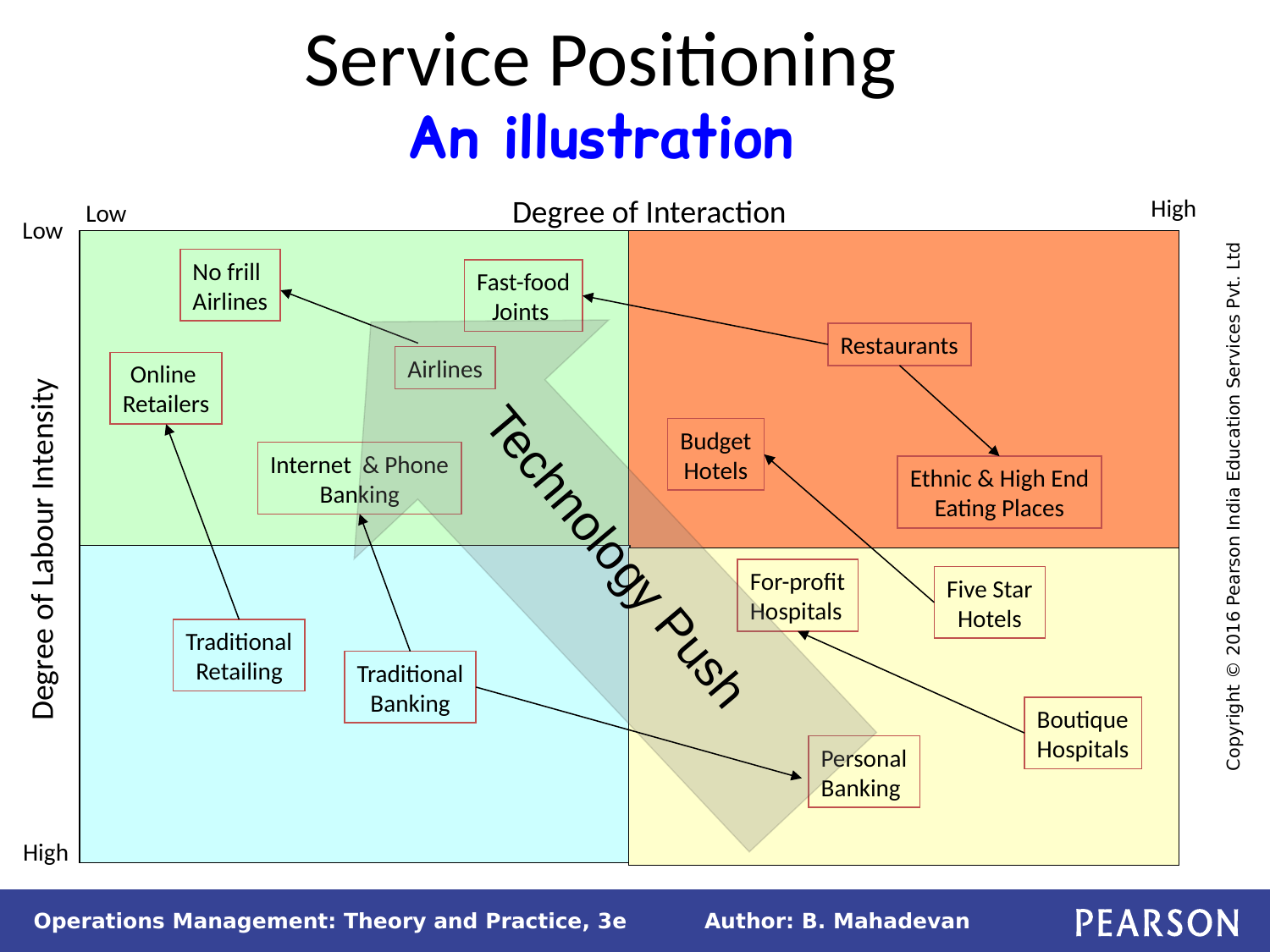

# Service Positioning An illustration
Degree of Interaction
High
Low
Low

No frill
Airlines
Fast-food
Joints

Restaurants
Airlines
Online
Retailers

Budget
Hotels
Internet  & Phone
Banking
Ethnic & High End
Eating Places
Degree of Labour Intensity

Technology Push

For-profit
Hospitals
Five Star
Hotels
Traditional
Retailing
Traditional
Banking
Boutique
Hospitals
Personal
Banking
High